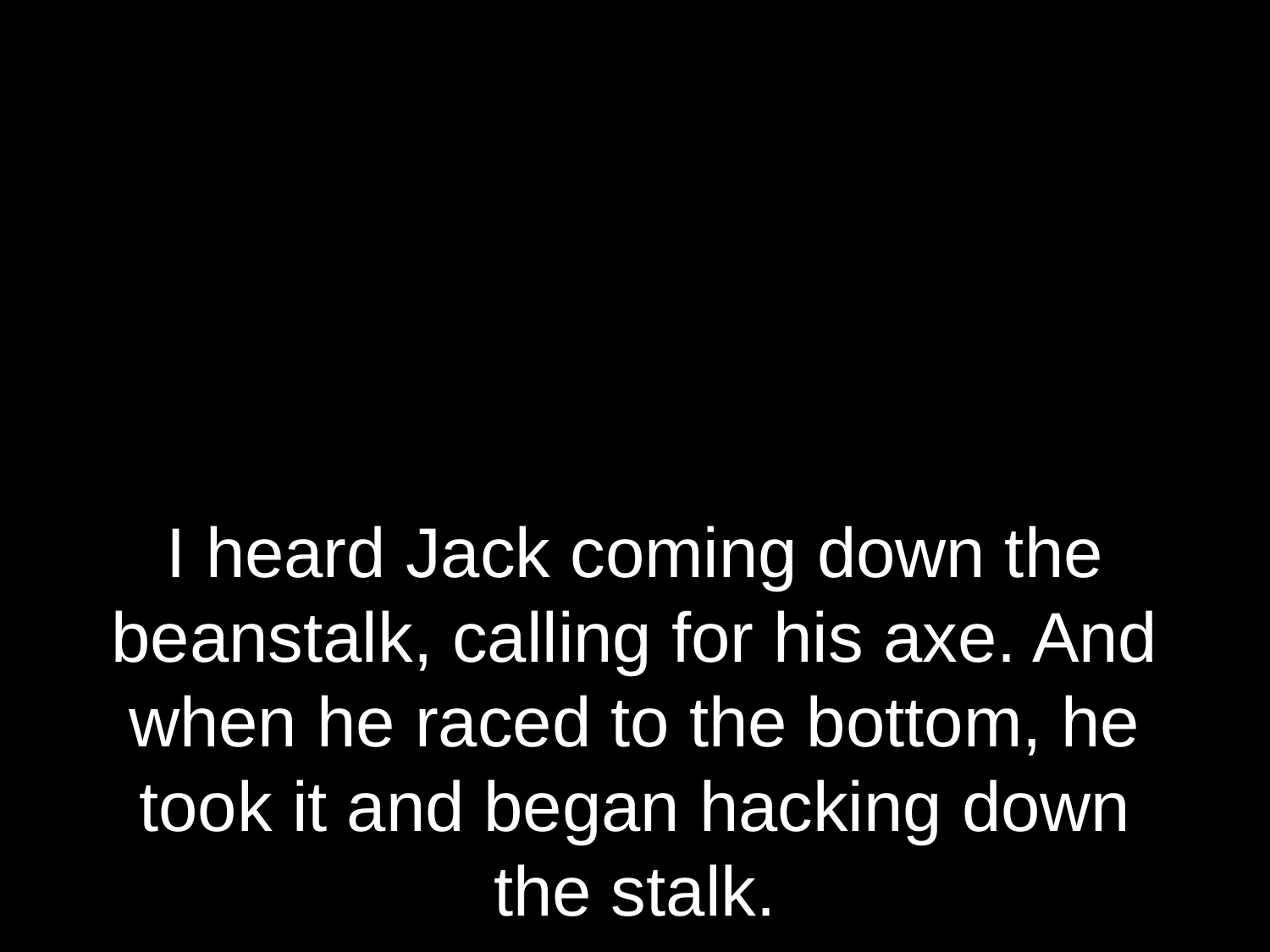

# I heard Jack coming down the beanstalk, calling for his axe. And when he raced to the bottom, he took it and began hacking down the stalk.